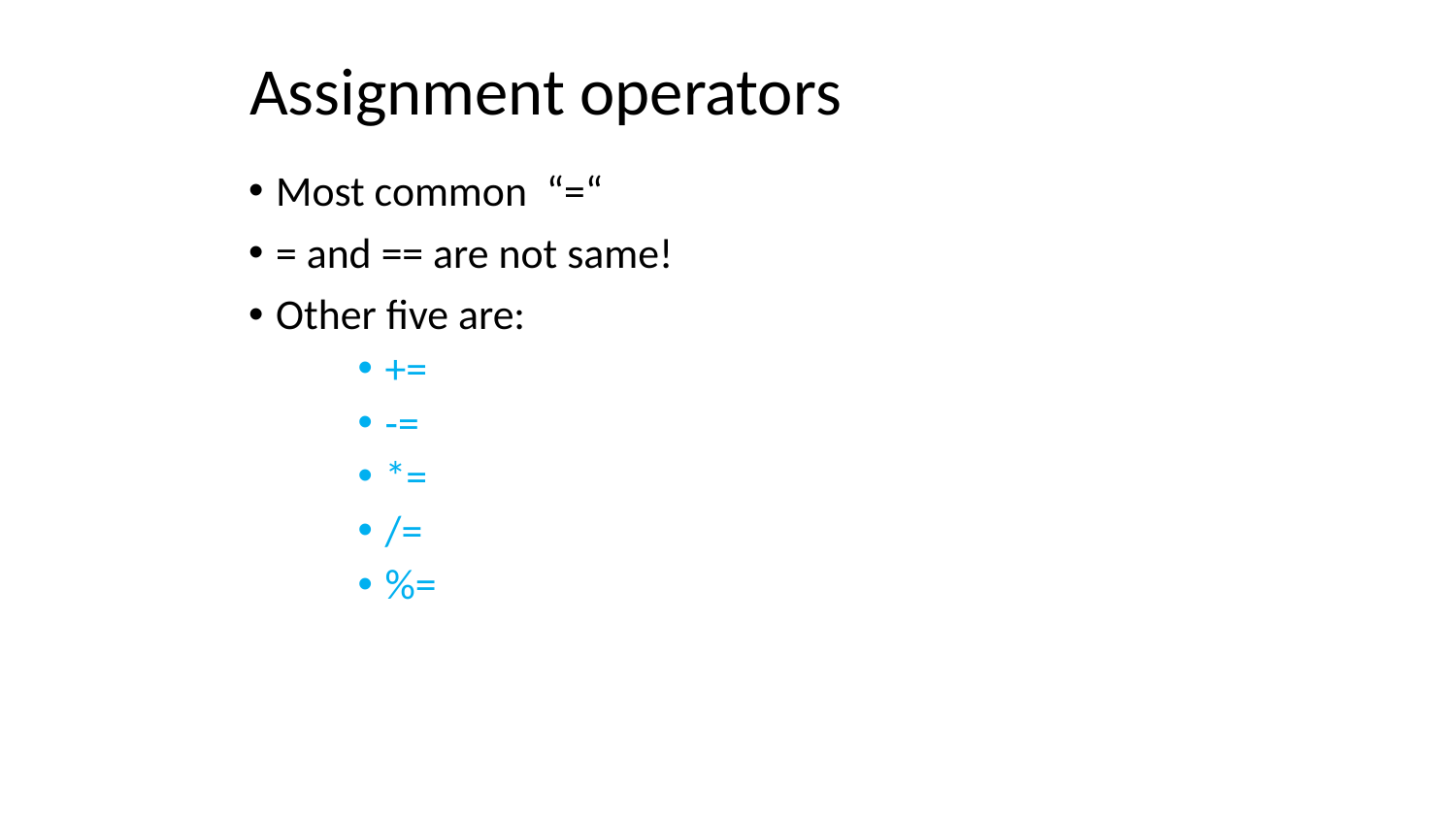

# Assignment operators
Most common  “=“
= and == are not same!
Other five are:
+=
-=
*=
/=
%=